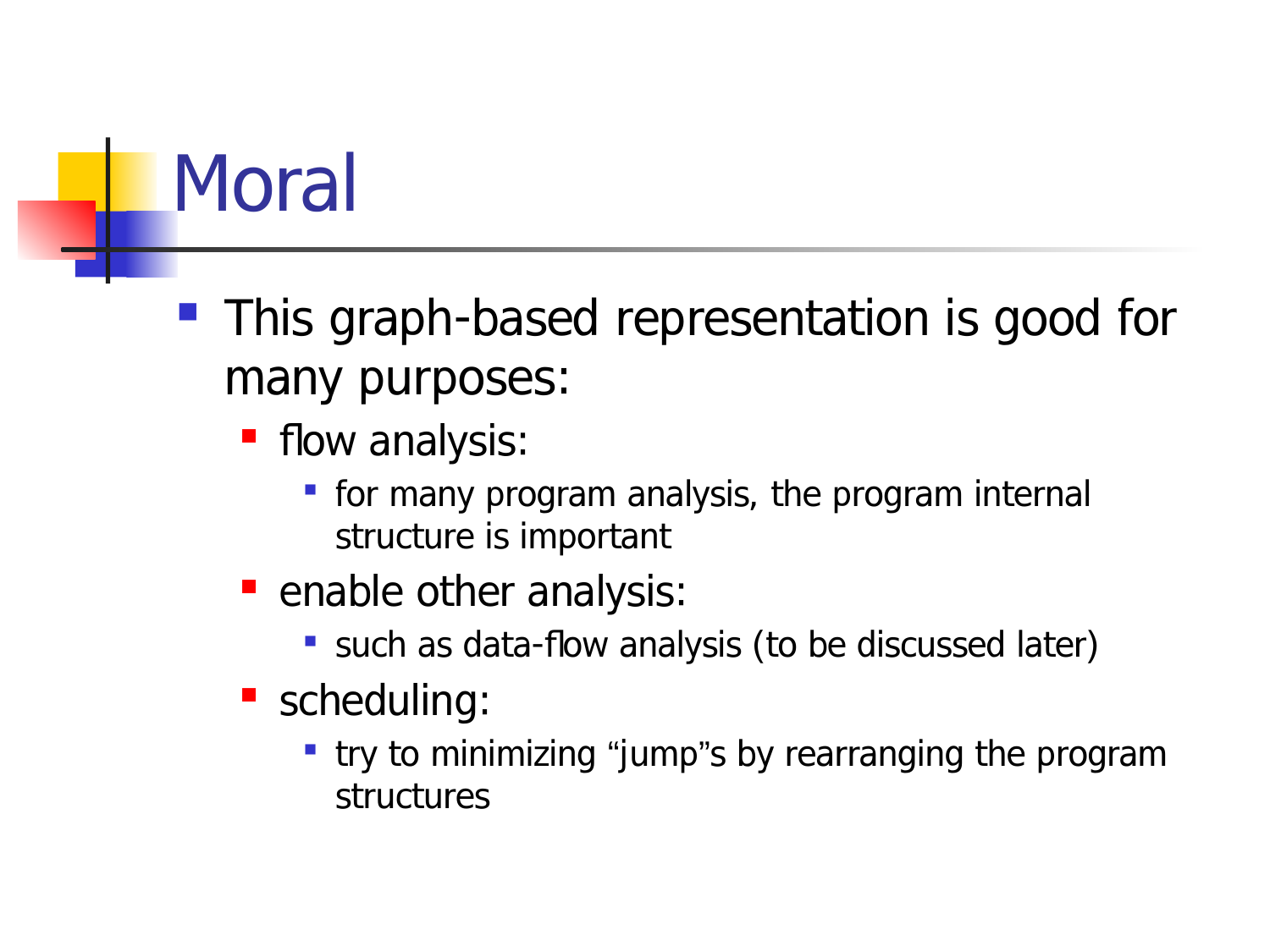

# Moral
This graph-based representation is good for many purposes:
flow analysis:
for many program analysis, the program internal structure is important
enable other analysis:
such as data-flow analysis (to be discussed later)
scheduling:
try to minimizing “jump”s by rearranging the program structures